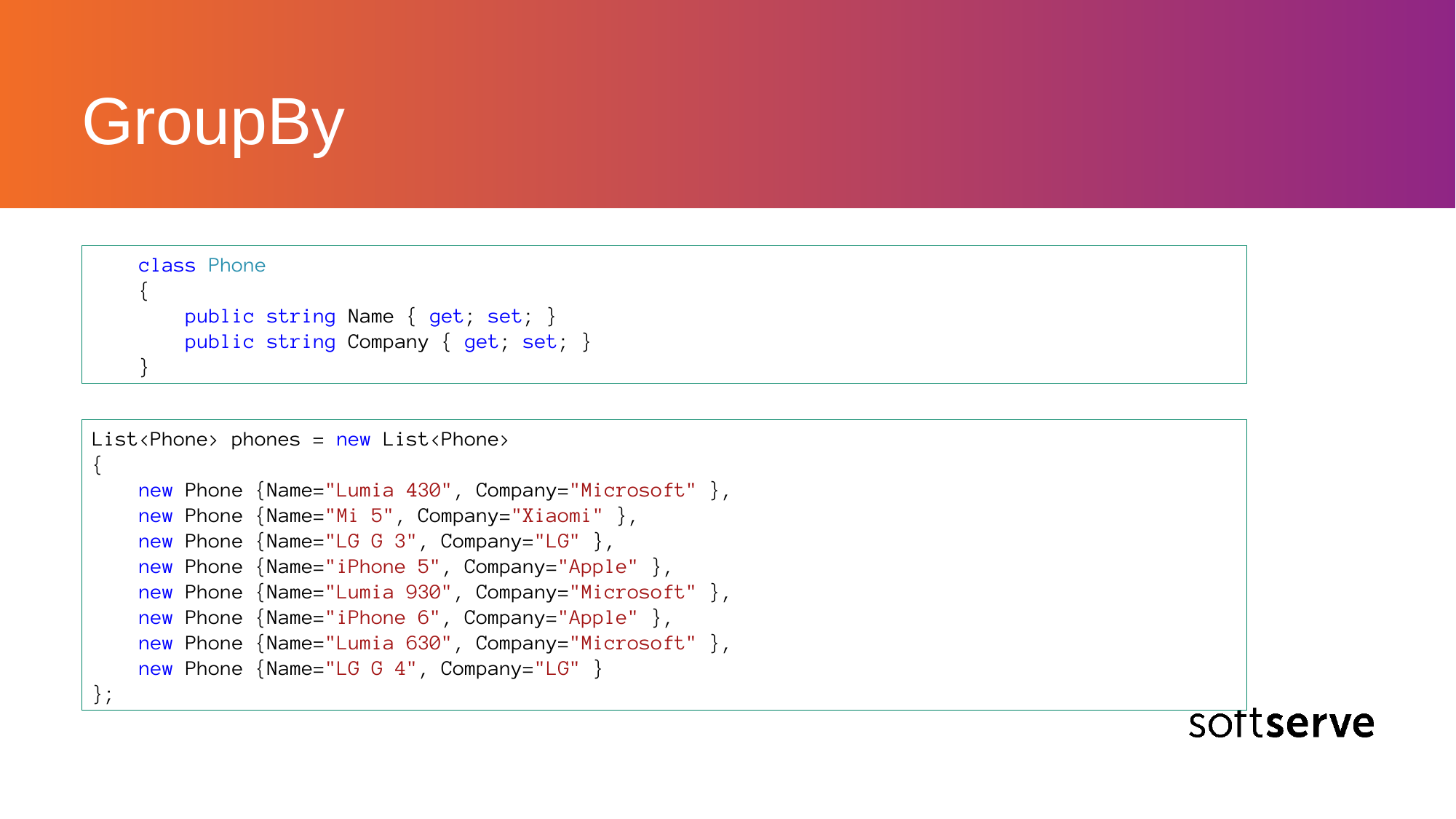

# GroupBy
    class Phone
    {
        public string Name { get; set; }
        public string Company { get; set; }
    }
List<Phone> phones = new List<Phone>
{
    new Phone {Name="Lumia 430", Company="Microsoft" },
    new Phone {Name="Mi 5", Company="Xiaomi" },
    new Phone {Name="LG G 3", Company="LG" },
    new Phone {Name="iPhone 5", Company="Apple" },
    new Phone {Name="Lumia 930", Company="Microsoft" },
    new Phone {Name="iPhone 6", Company="Apple" },
    new Phone {Name="Lumia 630", Company="Microsoft" },
    new Phone {Name="LG G 4", Company="LG" }
};